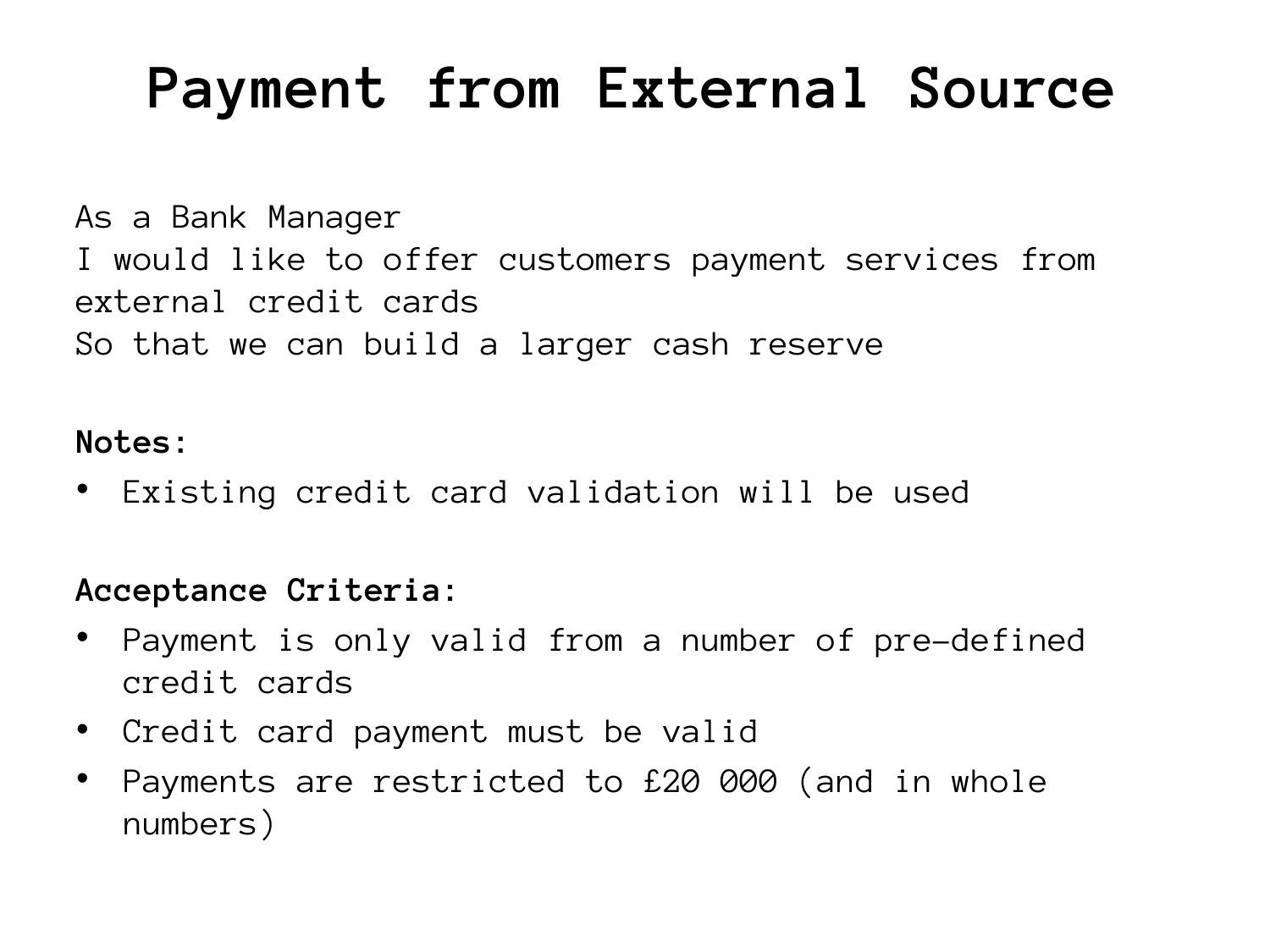

# Payment from External Source
As a Bank Manager
I would like to offer customers payment services from external credit cards
So that we can build a larger cash reserve

Notes:
Existing credit card validation will be used

Acceptance Criteria:
Payment is only valid from a number of pre-defined credit cards
Credit card payment must be valid
Payments are restricted to £20 000 (and in whole numbers)